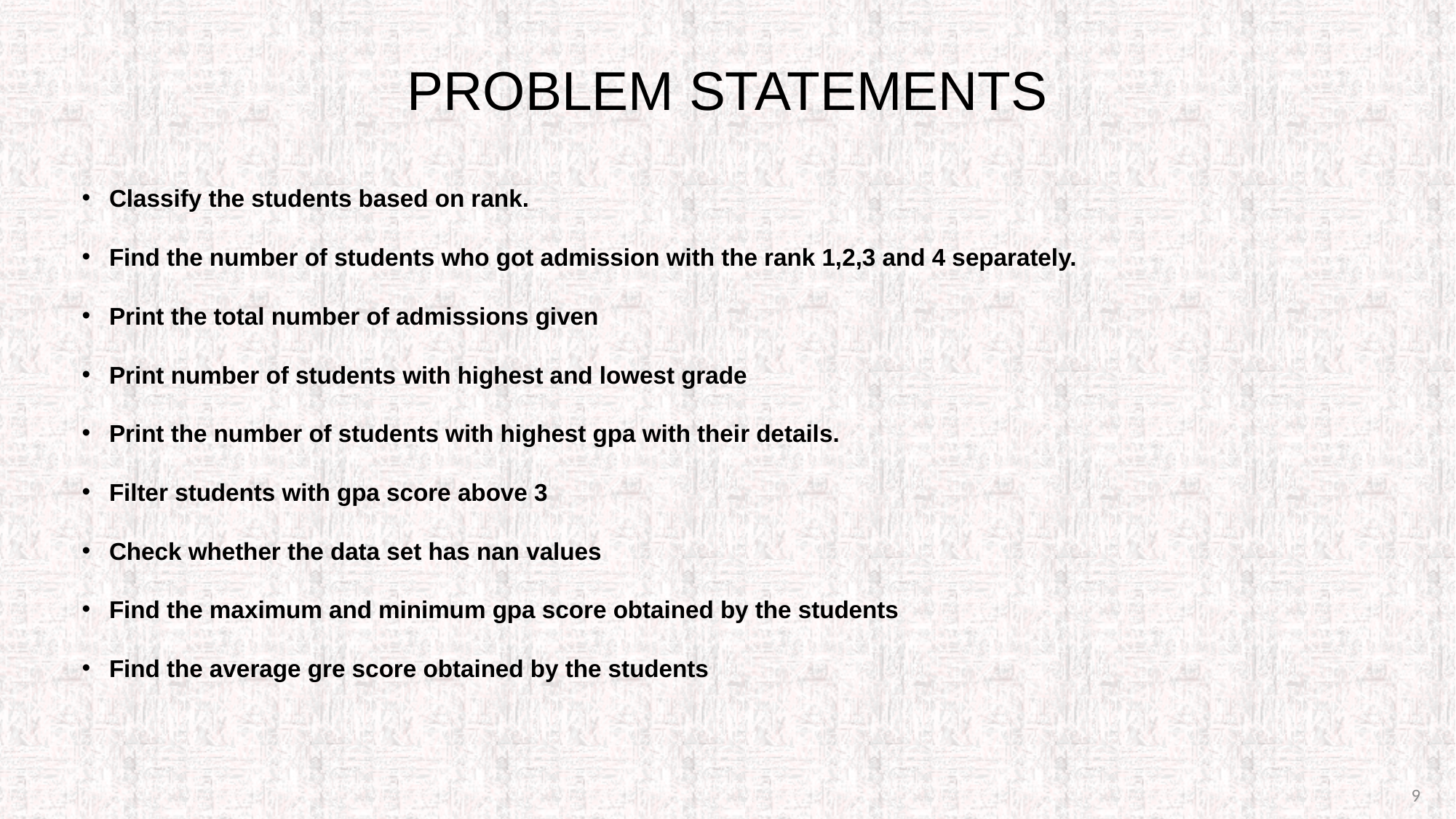

# Problem statements
Classify the students based on rank.
Find the number of students who got admission with the rank 1,2,3 and 4 separately.
Print the total number of admissions given
Print number of students with highest and lowest grade
Print the number of students with highest gpa with their details.
Filter students with gpa score above 3
Check whether the data set has nan values
Find the maximum and minimum gpa score obtained by the students
Find the average gre score obtained by the students

9